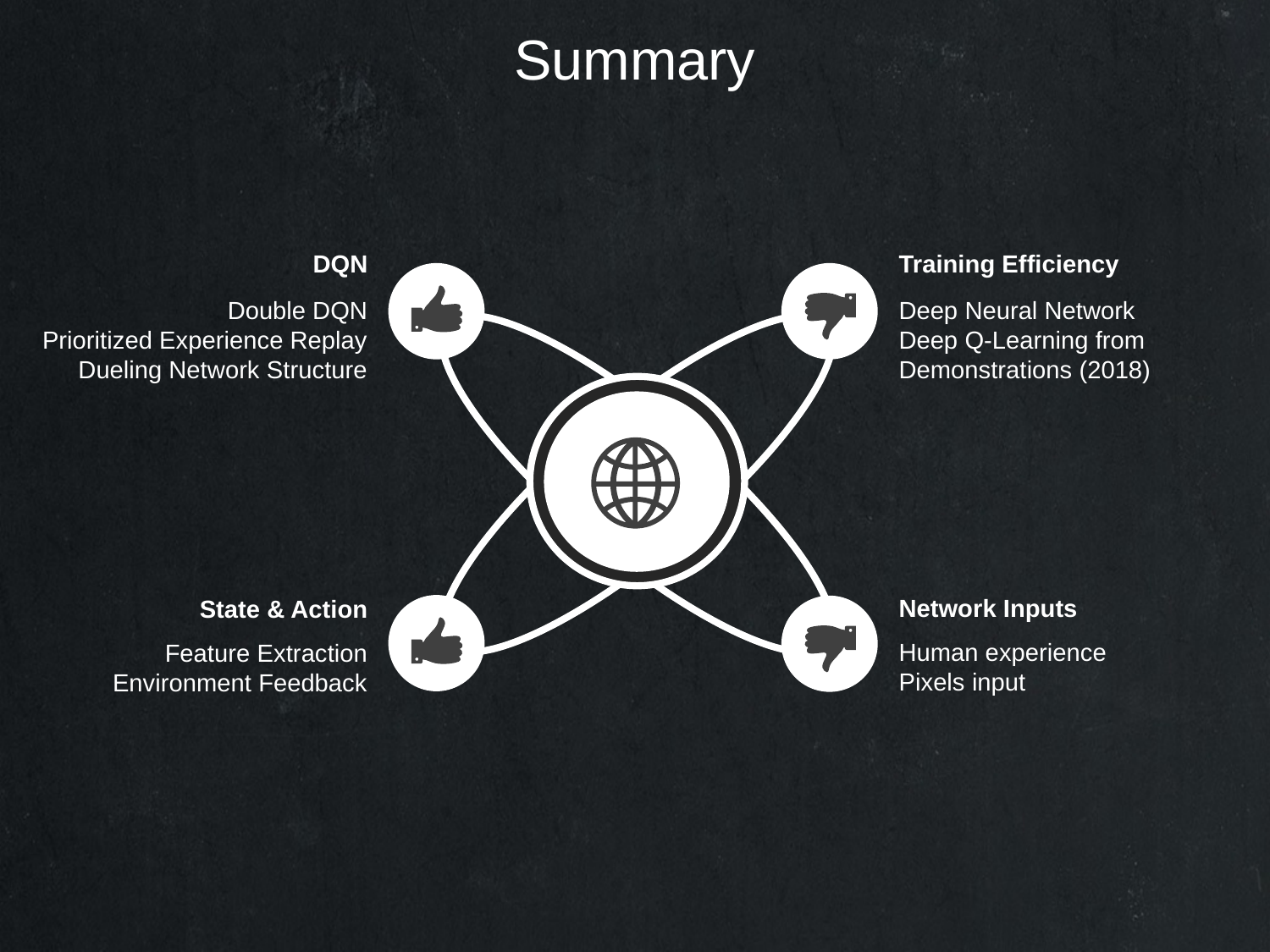

Summary
DQN
Double DQN
Prioritized Experience Replay
Dueling Network Structure
Training Efficiency
Deep Neural Network
Deep Q-Learning from Demonstrations (2018)

Network Inputs
Human experience
Pixels input
State & Action
Feature Extraction
Environment Feedback